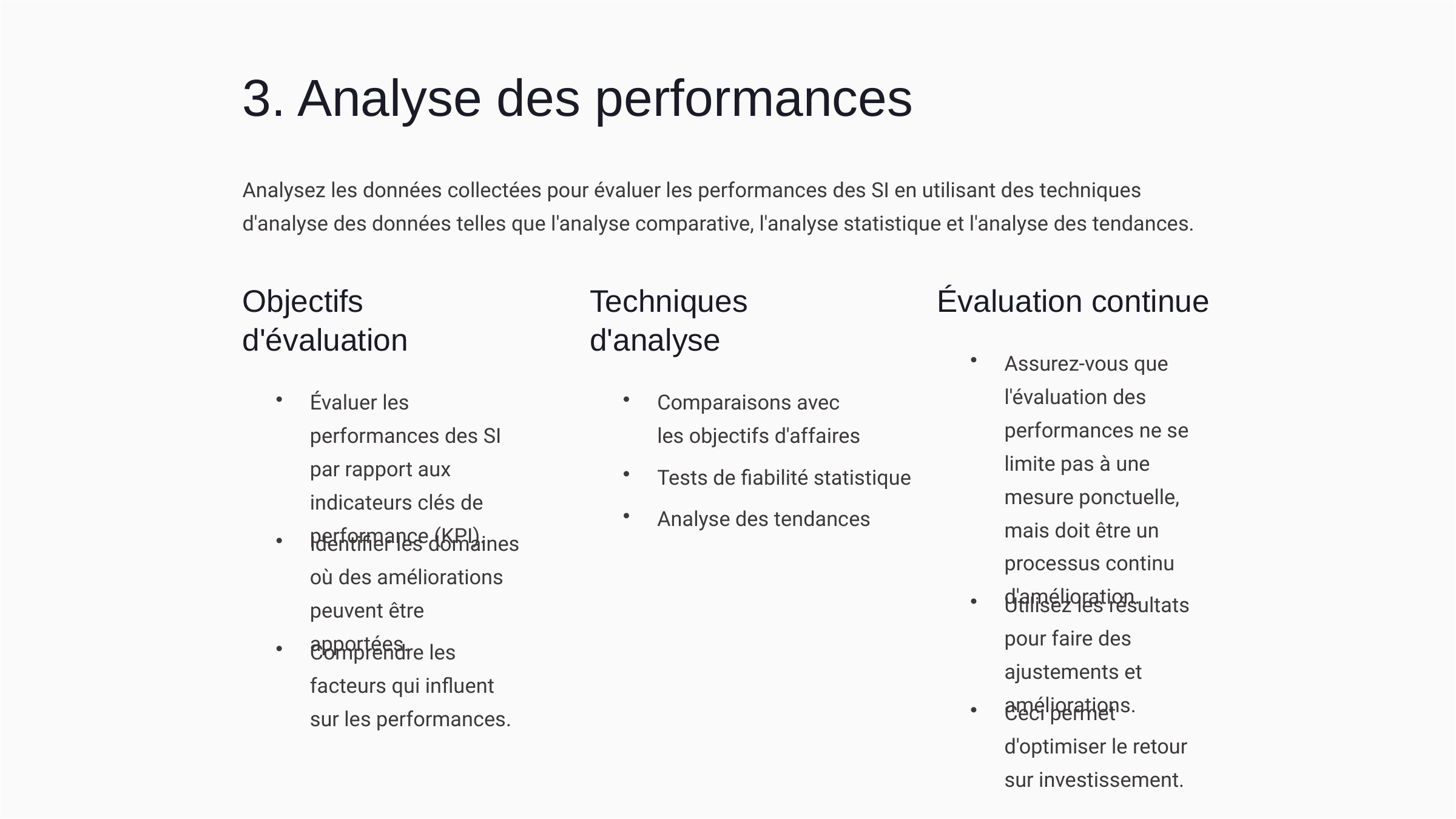

3. Analyse des performances
Analysez les données collectées pour évaluer les performances des SI en utilisant des techniques d'analyse des données telles que l'analyse comparative, l'analyse statistique et l'analyse des tendances.
Objectifs d'évaluation
Techniques d'analyse
Évaluation continue
Assurez-vous que l'évaluation des performances ne se limite pas à une mesure ponctuelle, mais doit être un processus continu d'amélioration.
Évaluer les performances des SI par rapport aux indicateurs clés de performance (KPI).
Comparaisons avec les objectifs d'affaires
Tests de fiabilité statistique
Analyse des tendances
Identifier les domaines où des améliorations peuvent être apportées.
Utilisez les résultats pour faire des ajustements et améliorations.
Comprendre les facteurs qui influent sur les performances.
Ceci permet d'optimiser le retour sur investissement.